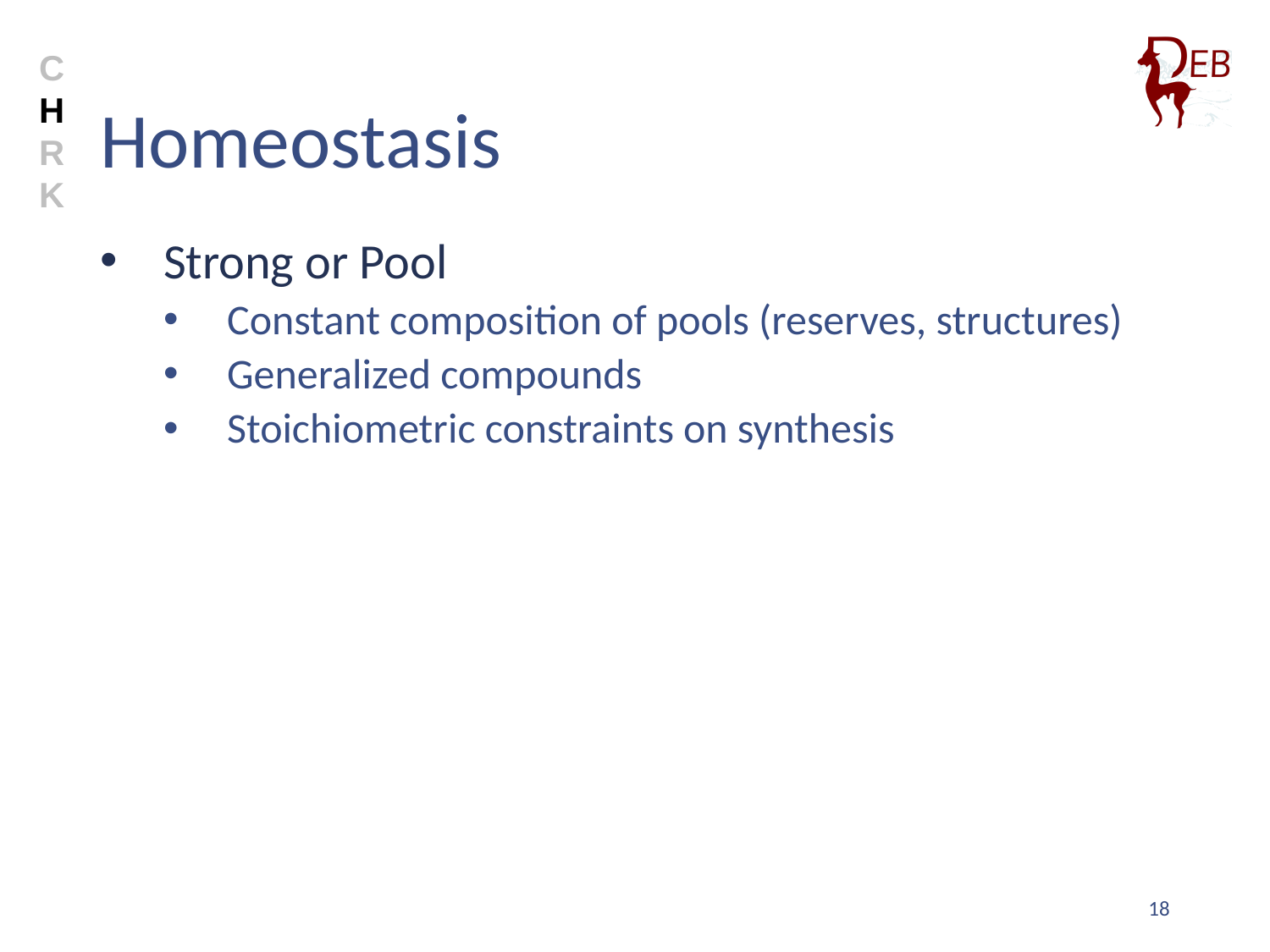

C
H
R
K
# Homeostasis
Strong or Pool
Constant composition of pools (reserves, structures)
Generalized compounds
Stoichiometric constraints on synthesis
18